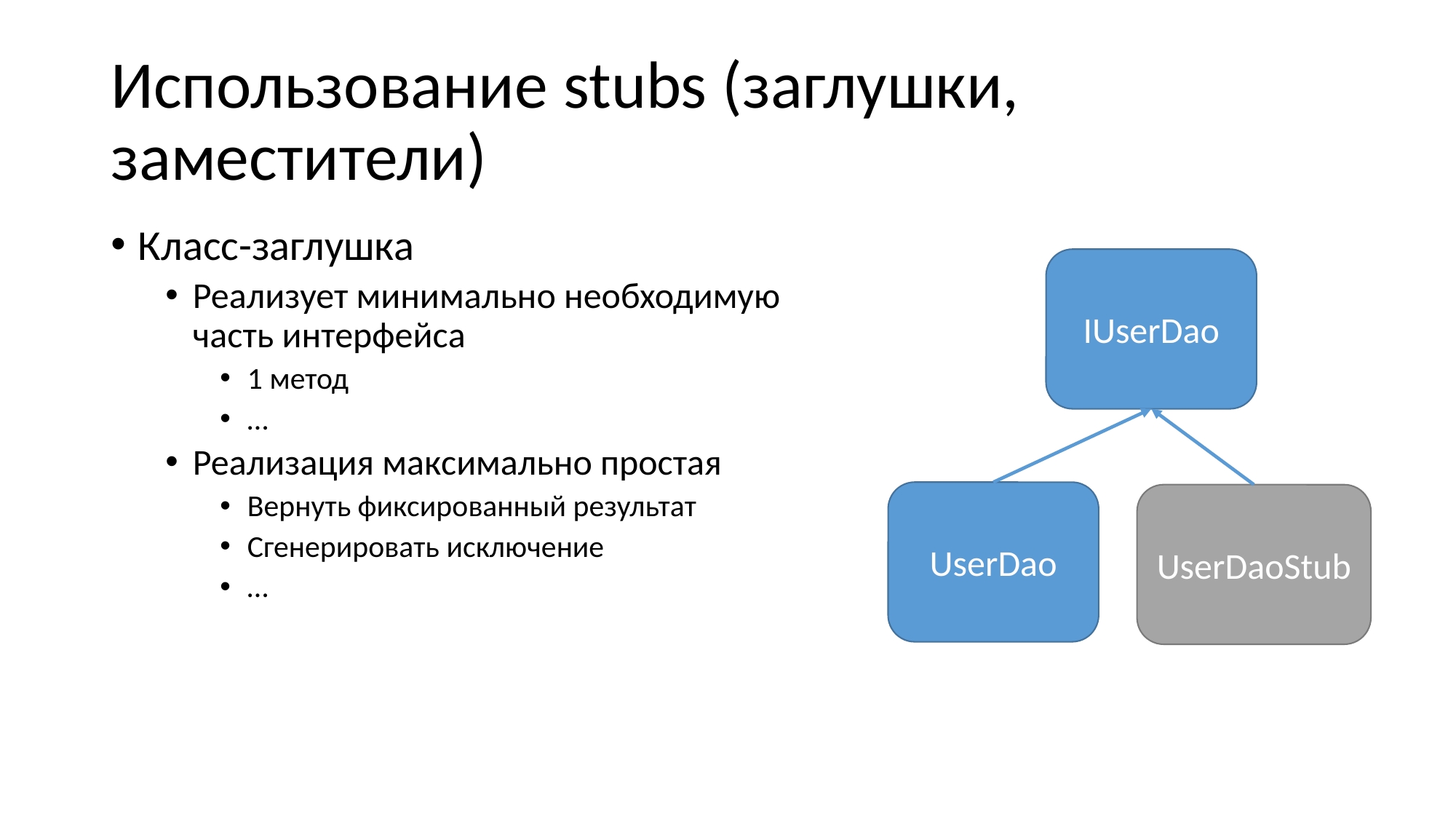

# Использование stubs (заглушки, заместители)
Класс-заглушка
Реализует минимально необходимую часть интерфейса
1 метод
…
Реализация максимально простая
Вернуть фиксированный результат
Сгенерировать исключение
…

IUserDao
UserDao
UserDaoStub